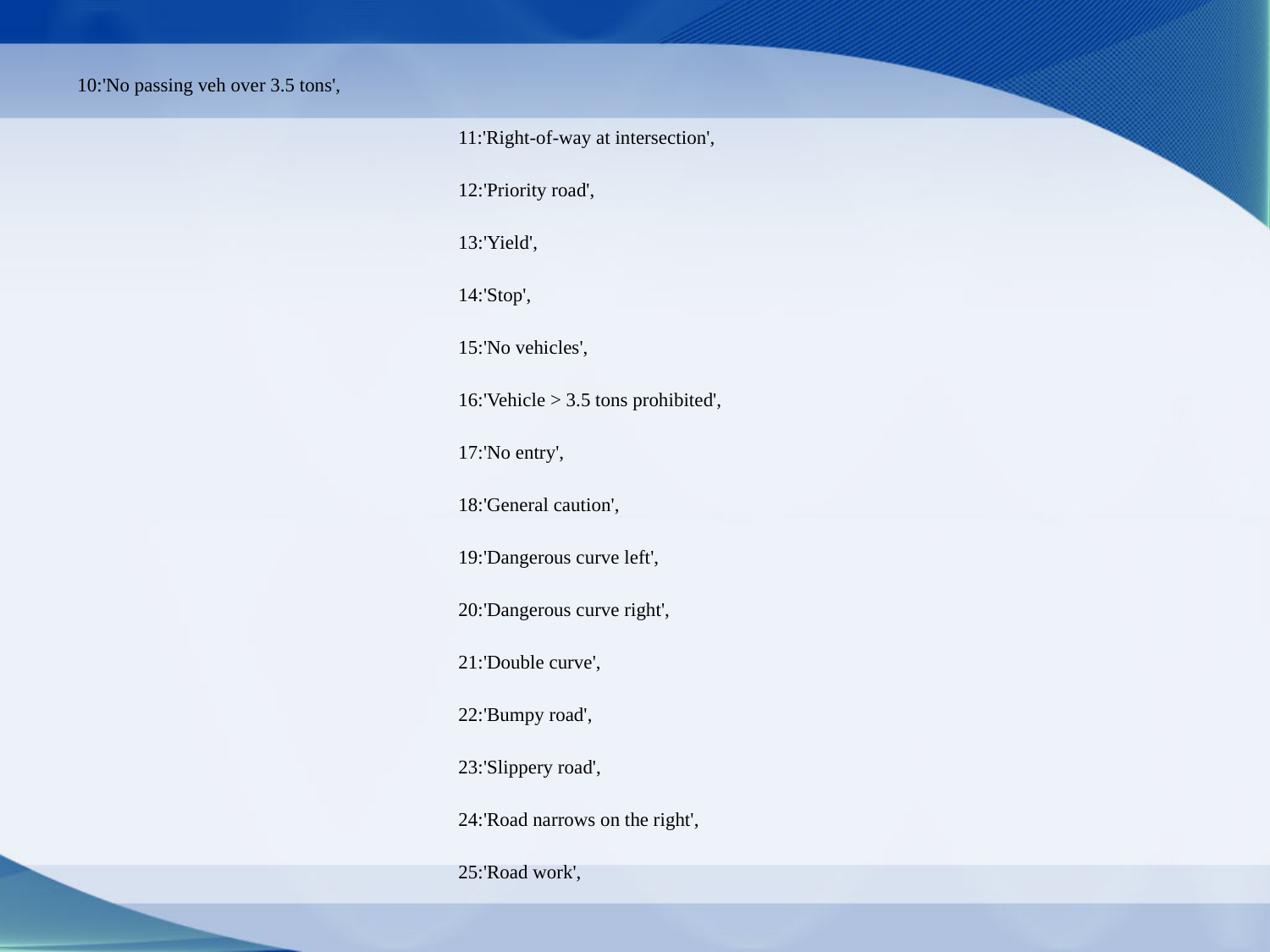

10:'No passing veh over 3.5 tons',
			11:'Right-of-way at intersection',
			12:'Priority road',
			13:'Yield',
			14:'Stop',
			15:'No vehicles',
			16:'Vehicle > 3.5 tons prohibited',
			17:'No entry',
			18:'General caution',
			19:'Dangerous curve left',
			20:'Dangerous curve right',
			21:'Double curve',
			22:'Bumpy road',
			23:'Slippery road',
			24:'Road narrows on the right',
			25:'Road work',